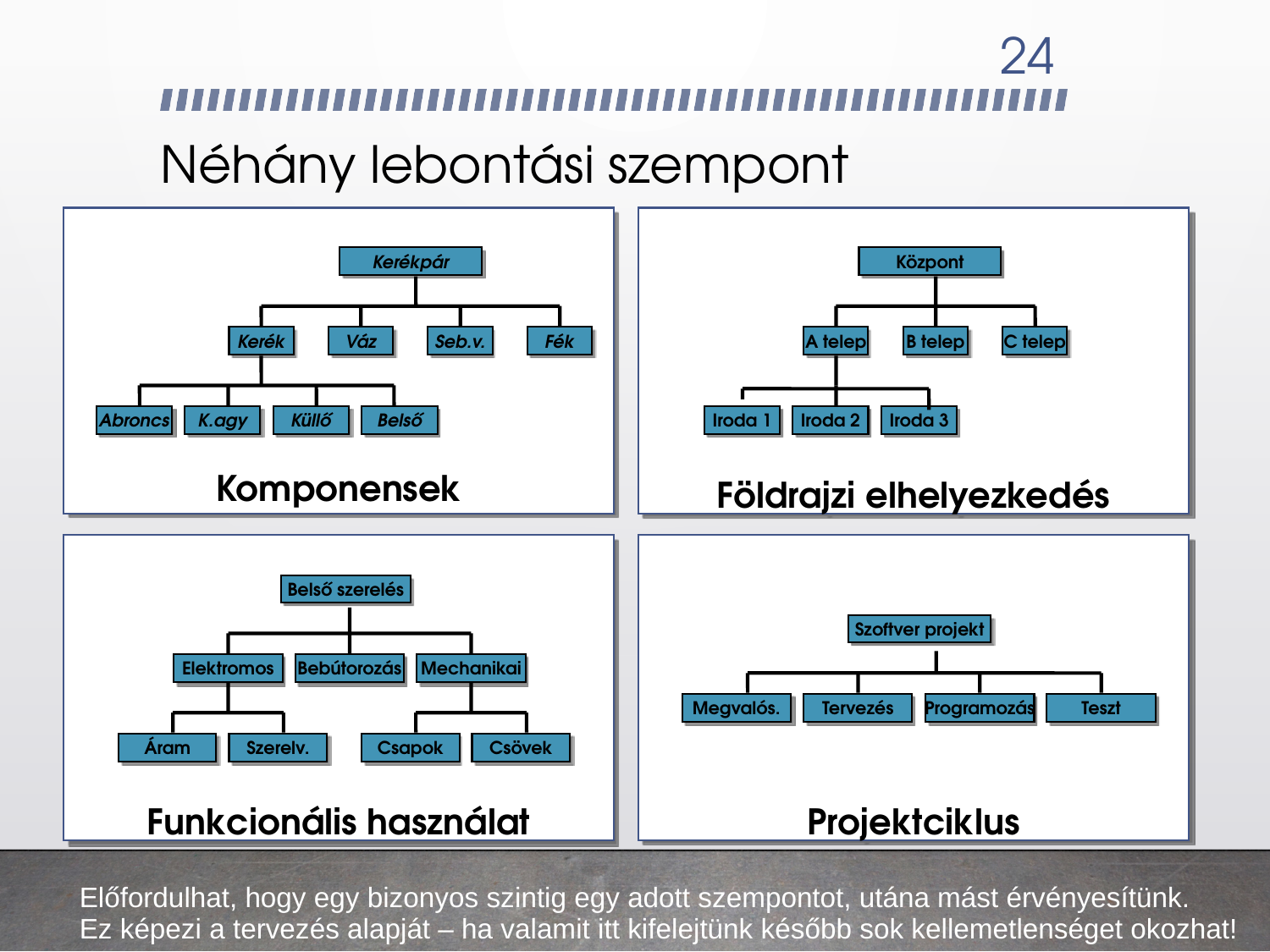

24
# Néhány lebontási szempont

Komponensek

Földrajzi elhelyezkedés
Kerékpár
Központ

Kerék
Váz
Seb.v.
Fék
A telep
B telep
C telep

Abroncs
K.agy
Küllő
Belső
Iroda 1
Iroda 2
Iroda 3

Funkcionális használat

Projektciklus
Belső szerelés

Szoftver projekt

Elektromos
Bebútorozás
Mechanikai

Megvalós.
Tervezés
Programozás
Teszt

Áram
Szerelv.
Csapok
Csövek
Előfordulhat, hogy egy bizonyos szintig egy adott szempontot, utána mást érvényesítünk.
Ez képezi a tervezés alapját – ha valamit itt kifelejtünk később sok kellemetlenséget okozhat!